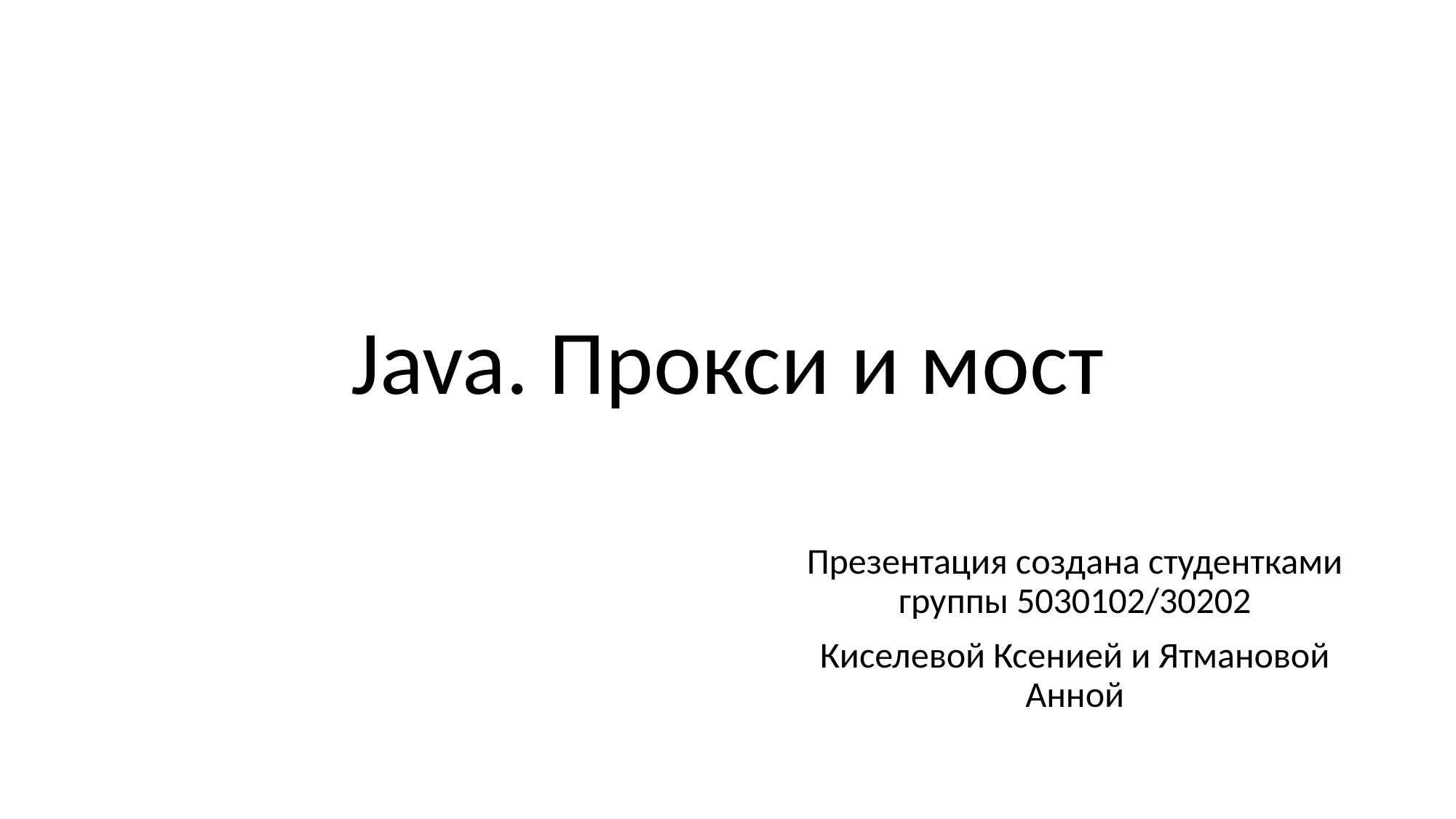

# Java. Прокси и мост
Презентация создана студентками группы 5030102/30202
Киселевой Ксенией и Ятмановой Анной